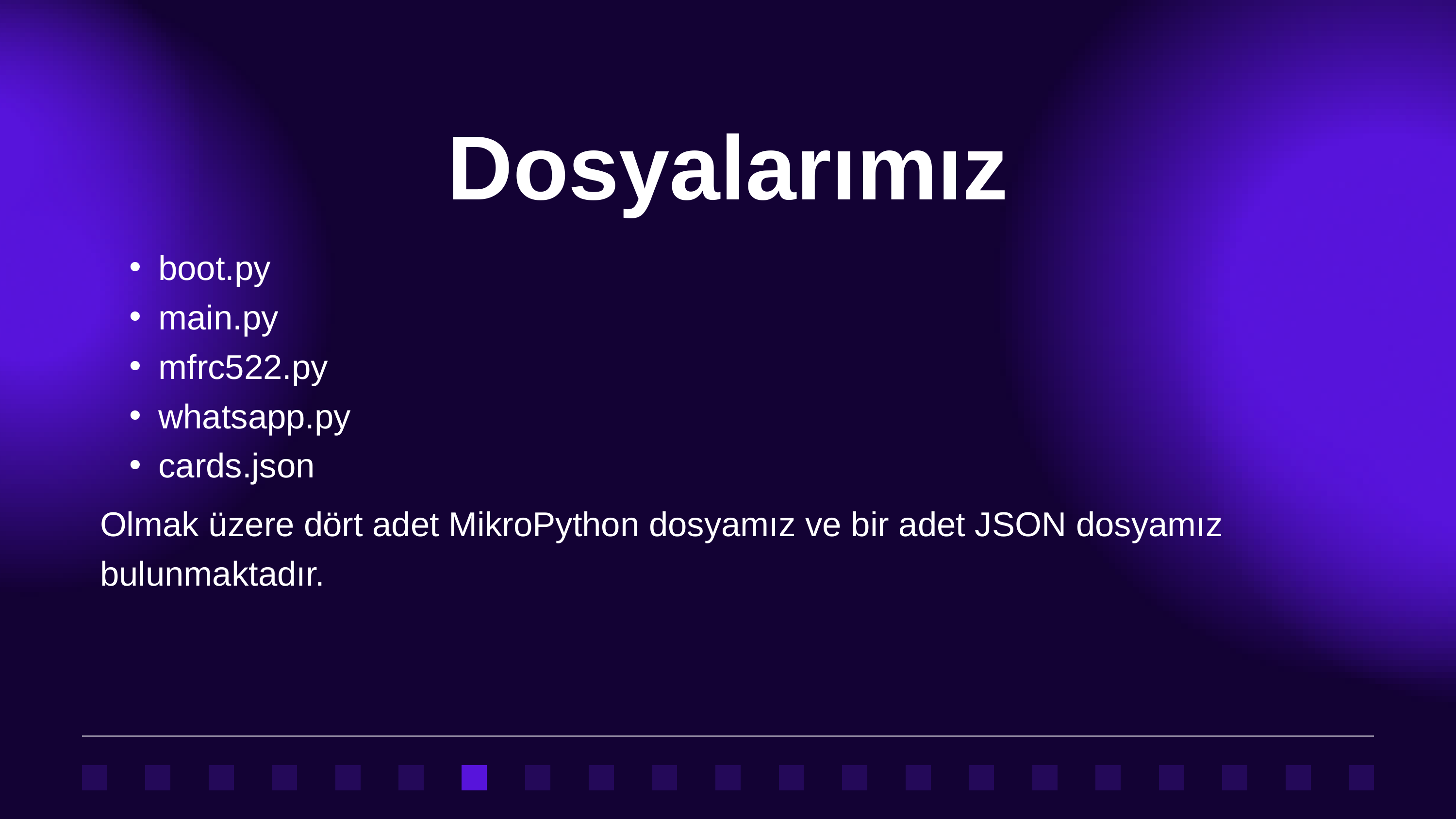

Dosyalarımız
boot.py
main.py
mfrc522.py
whatsapp.py
cards.json
Olmak üzere dört adet MikroPython dosyamız ve bir adet JSON dosyamız bulunmaktadır.